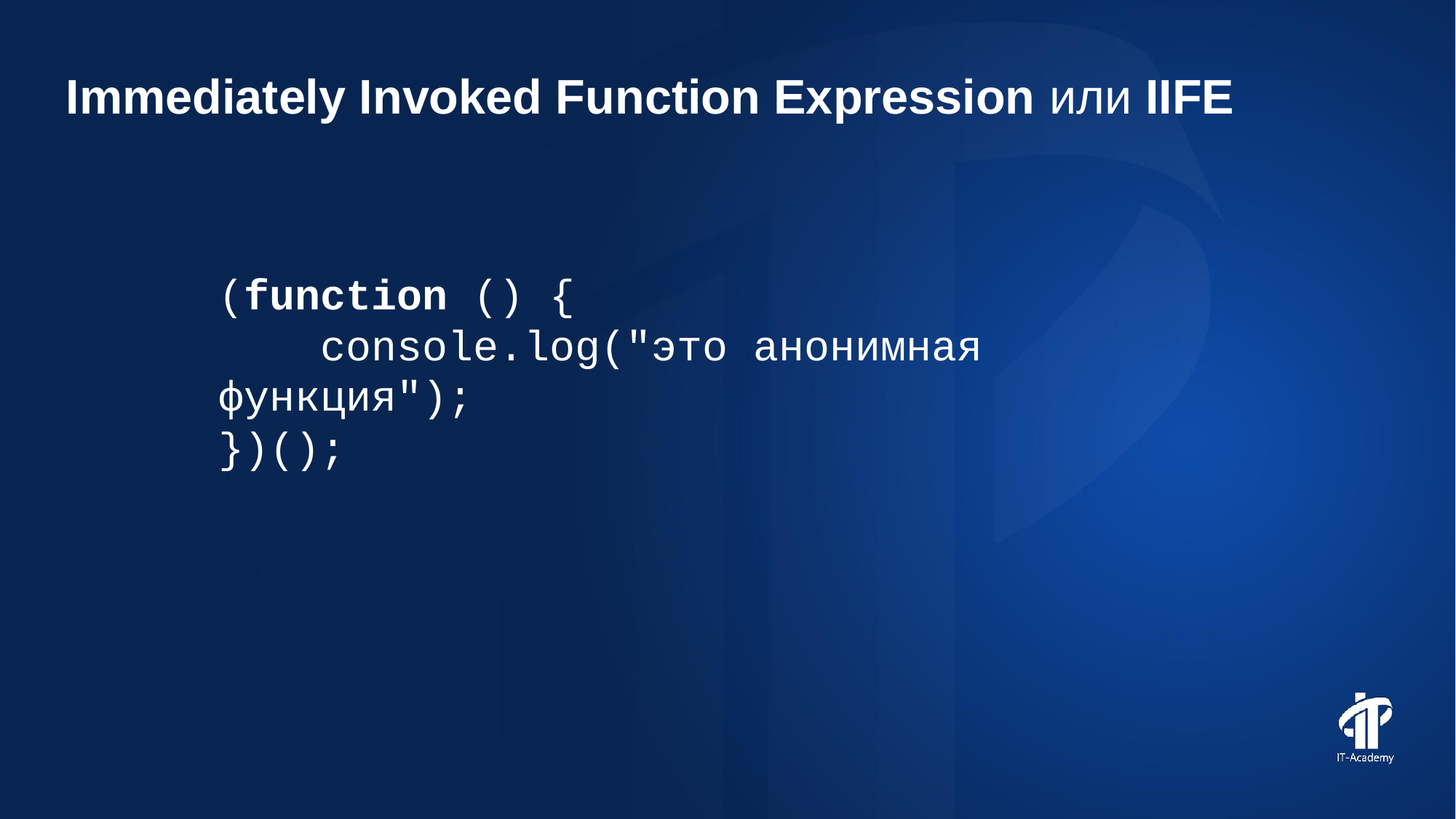

Immediately Invoked Function Expression или IIFE
(function () {
    console.log("это анонимная функция");
})();